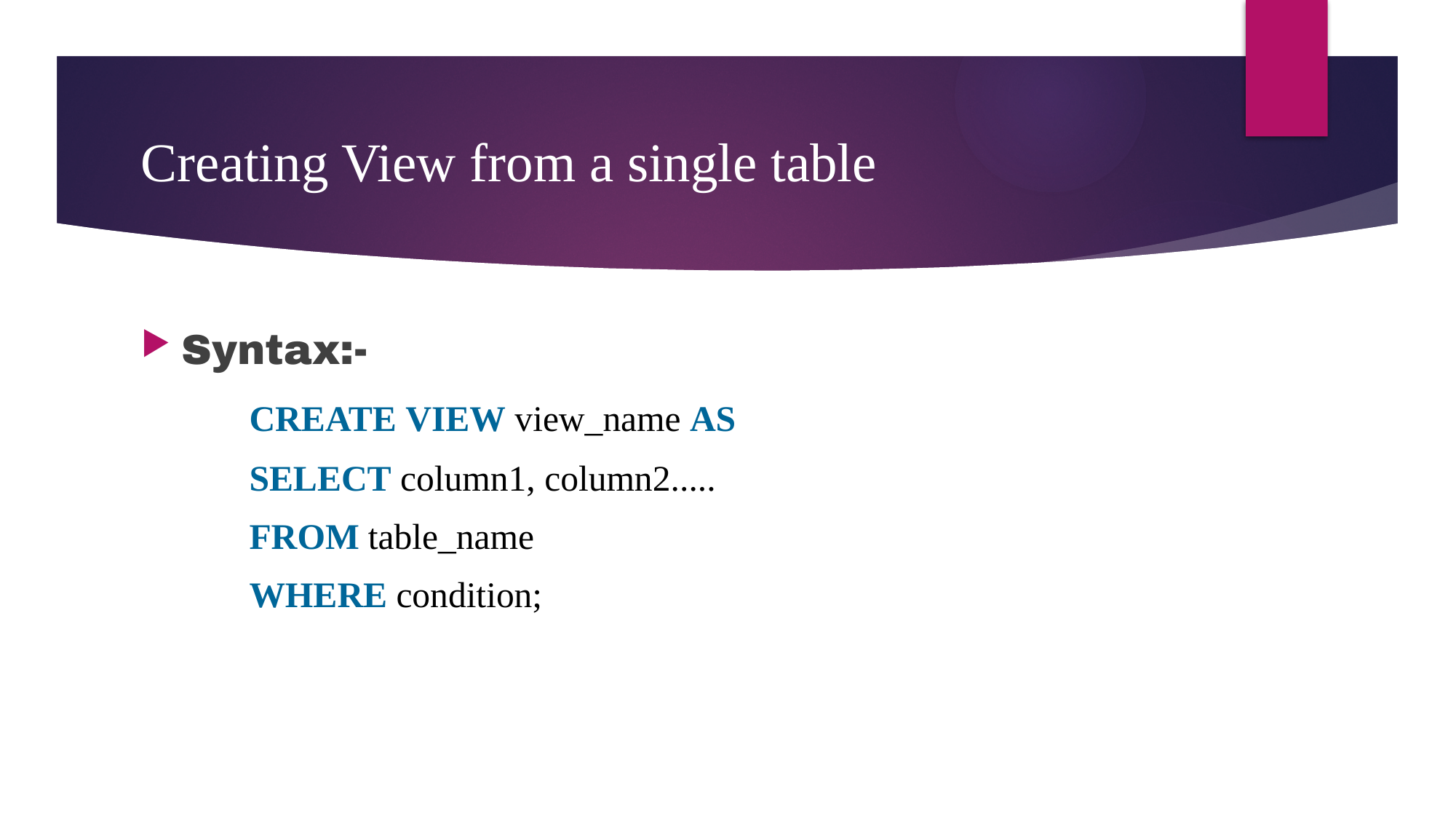

# Creating View from a single table
Syntax:-
		CREATE VIEW view_name AS
		SELECT column1, column2.....
		FROM table_name
		WHERE condition;